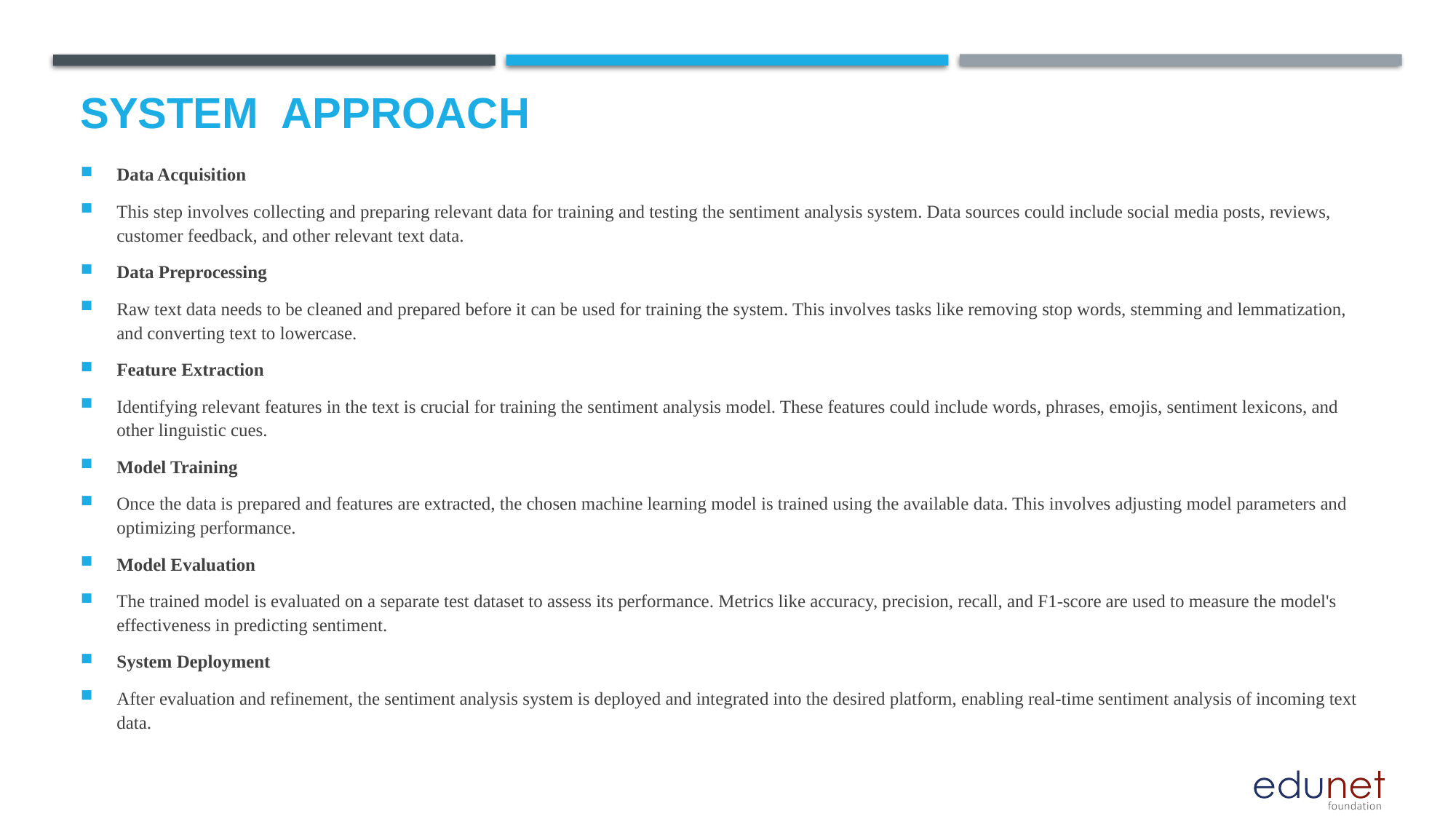

# System  Approach
Data Acquisition
This step involves collecting and preparing relevant data for training and testing the sentiment analysis system. Data sources could include social media posts, reviews, customer feedback, and other relevant text data.
Data Preprocessing
Raw text data needs to be cleaned and prepared before it can be used for training the system. This involves tasks like removing stop words, stemming and lemmatization, and converting text to lowercase.
Feature Extraction
Identifying relevant features in the text is crucial for training the sentiment analysis model. These features could include words, phrases, emojis, sentiment lexicons, and other linguistic cues.
Model Training
Once the data is prepared and features are extracted, the chosen machine learning model is trained using the available data. This involves adjusting model parameters and optimizing performance.
Model Evaluation
The trained model is evaluated on a separate test dataset to assess its performance. Metrics like accuracy, precision, recall, and F1-score are used to measure the model's effectiveness in predicting sentiment.
System Deployment
After evaluation and refinement, the sentiment analysis system is deployed and integrated into the desired platform, enabling real-time sentiment analysis of incoming text data.